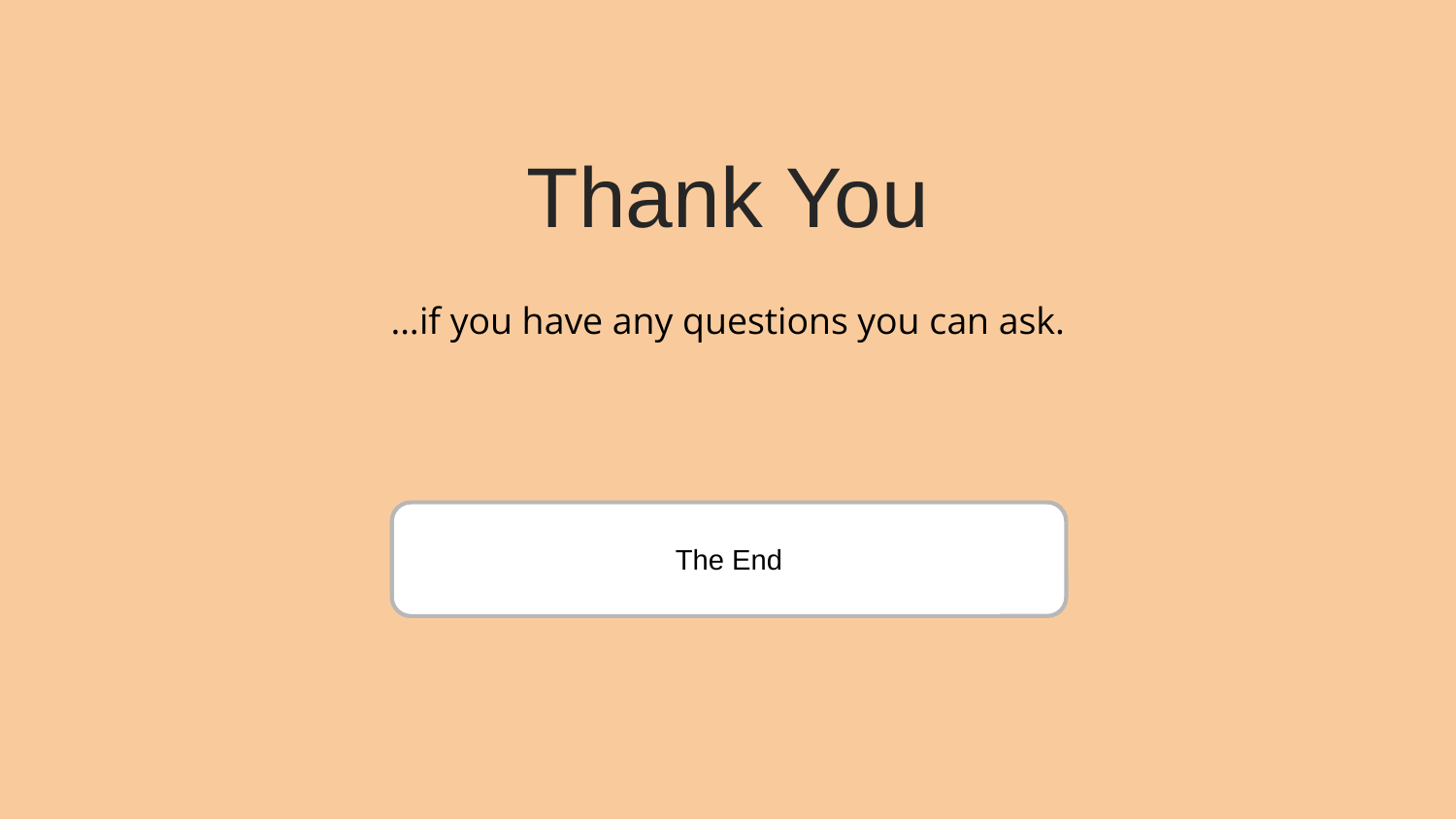

Thank You
…if you have any questions you can ask.
The End